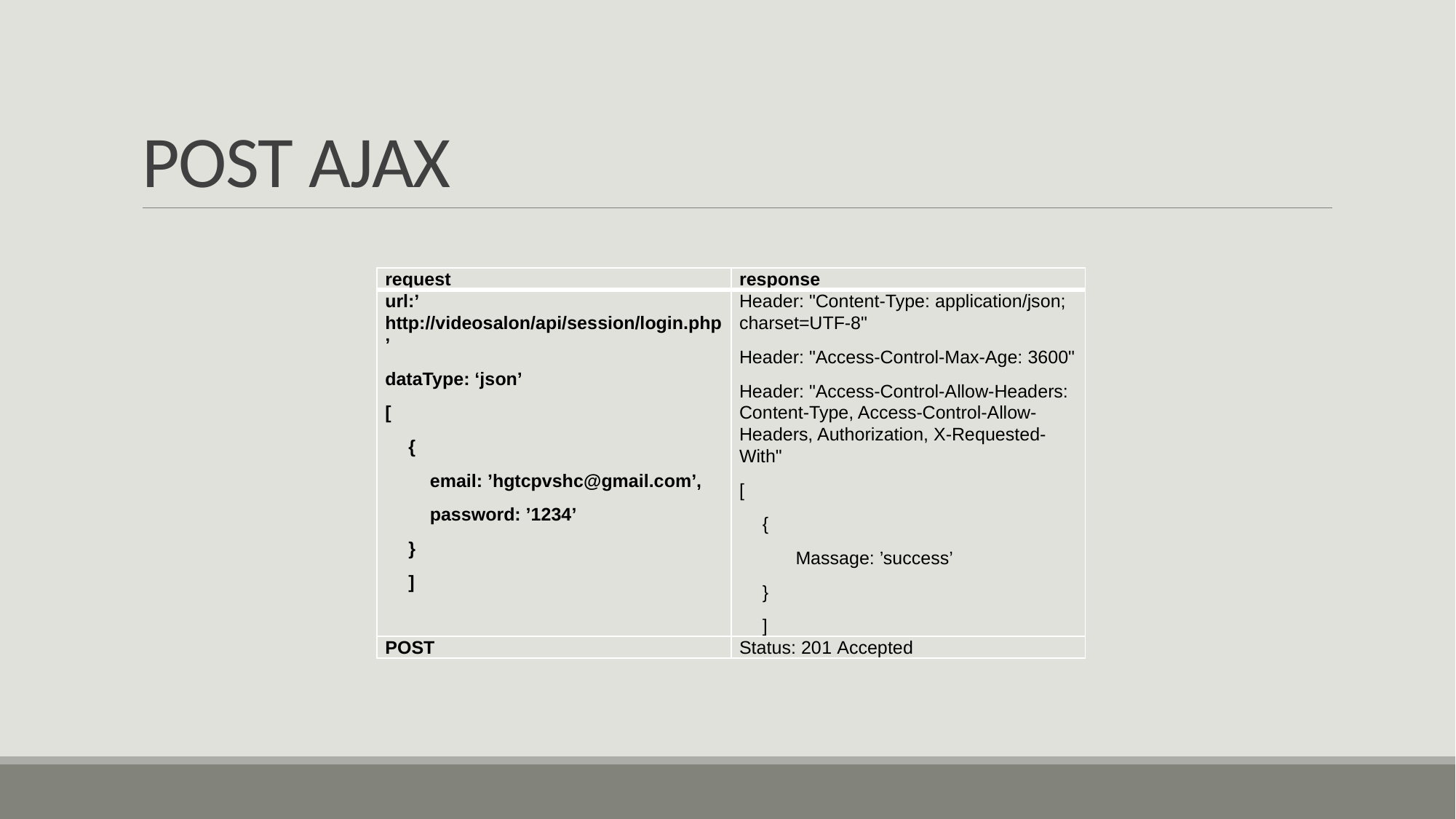

# POST AJAX
| request | response |
| --- | --- |
| url:’ http://videosalon/api/session/login.php’ dataType: ‘json’ [ { email: ’hgtcpvshc@gmail.com’, password: ’1234’ } ] | Header: "Content-Type: application/json; charset=UTF-8" Header: "Access-Control-Max-Age: 3600" Header: "Access-Control-Allow-Headers: Content-Type, Access-Control-Allow-Headers, Authorization, X-Requested-With" [ { Massage: ’success’ } ] |
| POST | Status: 201 Accepted |